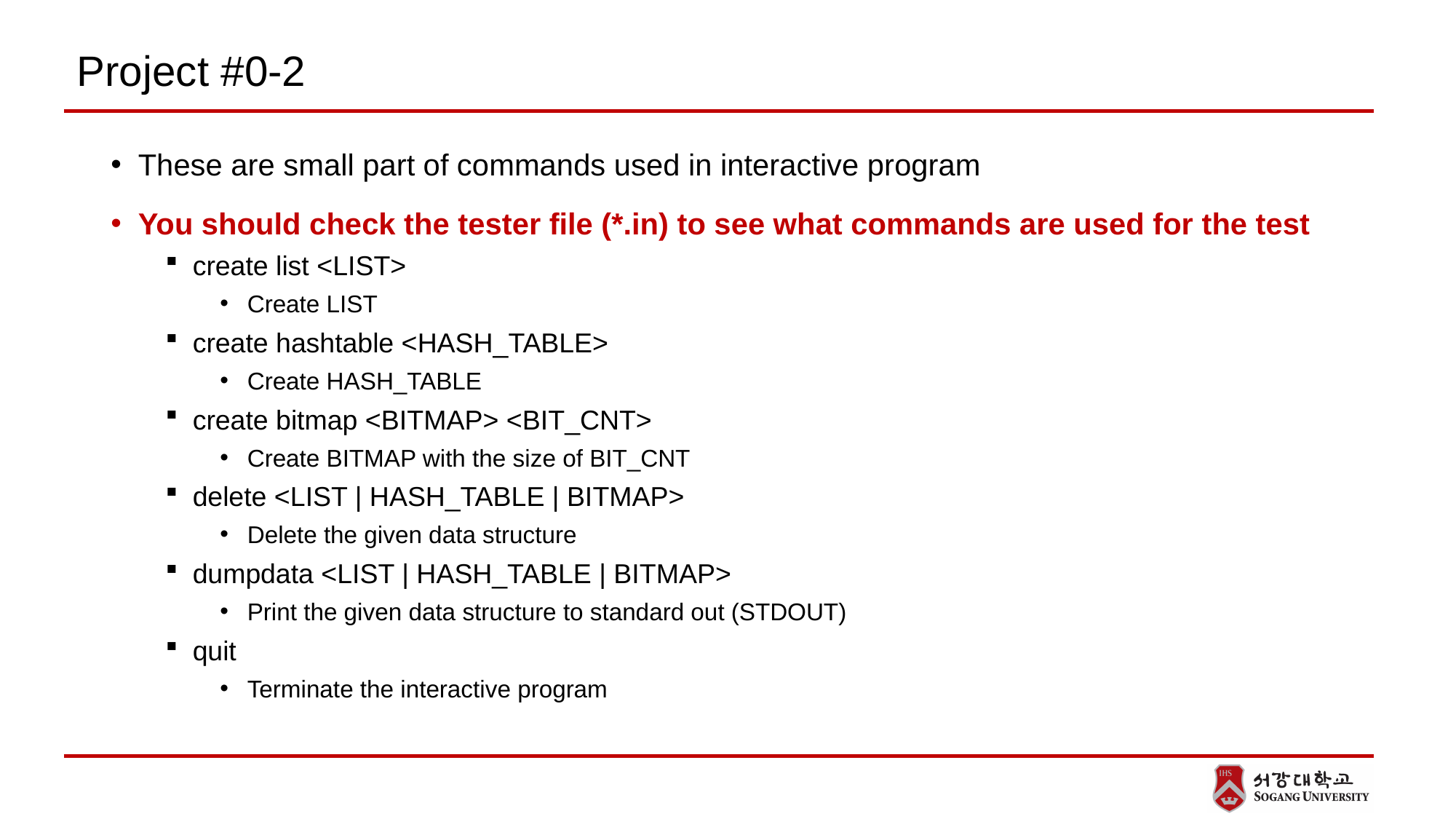

# Project #0-2
These are small part of commands used in interactive program
You should check the tester file (*.in) to see what commands are used for the test
create list <LIST>
Create LIST
create hashtable <HASH_TABLE>
Create HASH_TABLE
create bitmap <BITMAP> <BIT_CNT>
Create BITMAP with the size of BIT_CNT
delete <LIST | HASH_TABLE | BITMAP>
Delete the given data structure
dumpdata <LIST | HASH_TABLE | BITMAP>
Print the given data structure to standard out (STDOUT)
quit
Terminate the interactive program